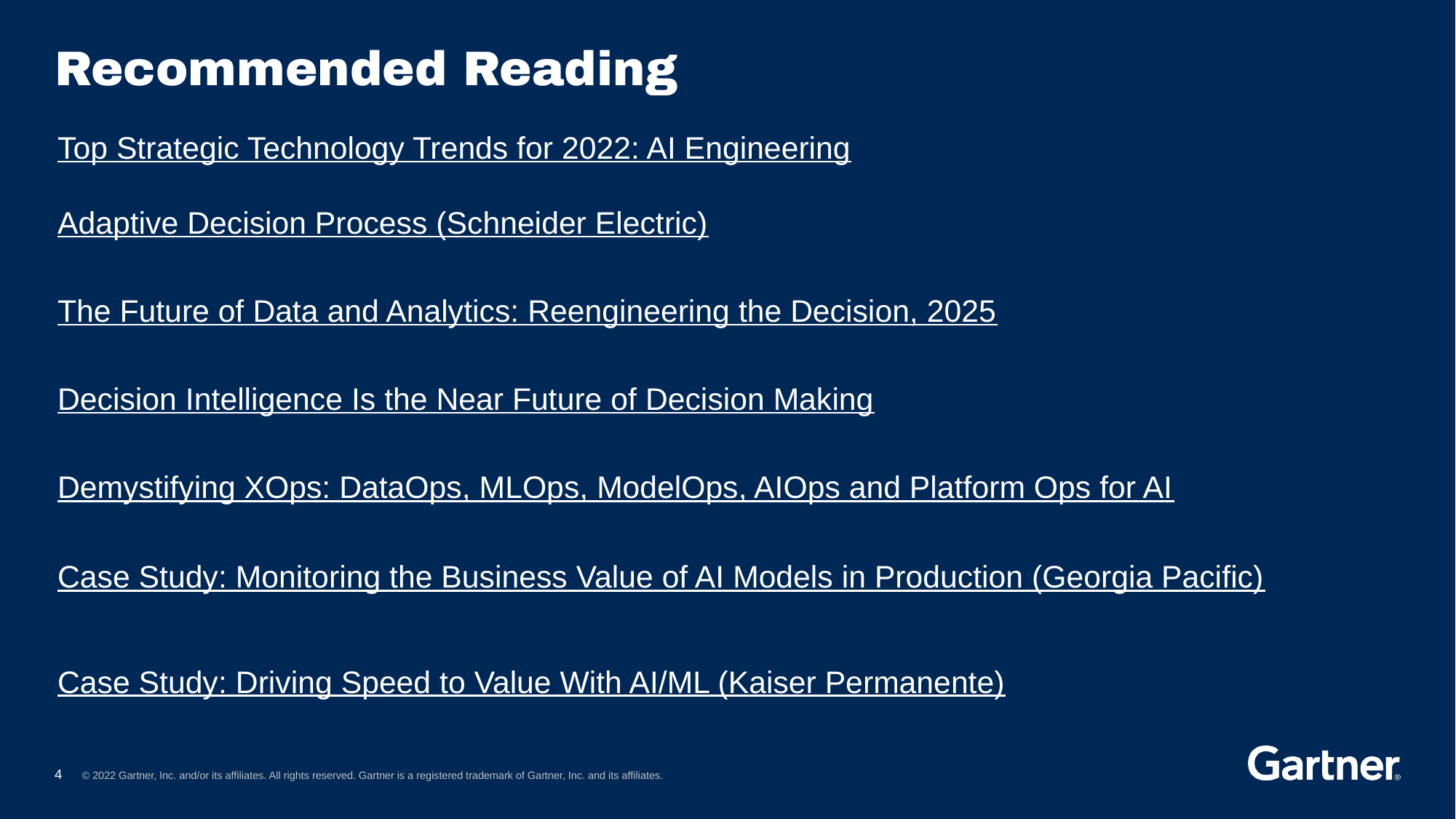

# Recommended Reading
Top Strategic Technology Trends for 2022: AI Engineering

Adaptive Decision Process (Schneider Electric)
The Future of Data and Analytics: Reengineering the Decision, 2025
Decision Intelligence Is the Near Future of Decision Making
Demystifying XOps: DataOps, MLOps, ModelOps, AIOps and Platform Ops for AI

Case Study: Monitoring the Business Value of AI Models in Production (Georgia Pacific)

Case Study: Driving Speed to Value With AI/ML (Kaiser Permanente)